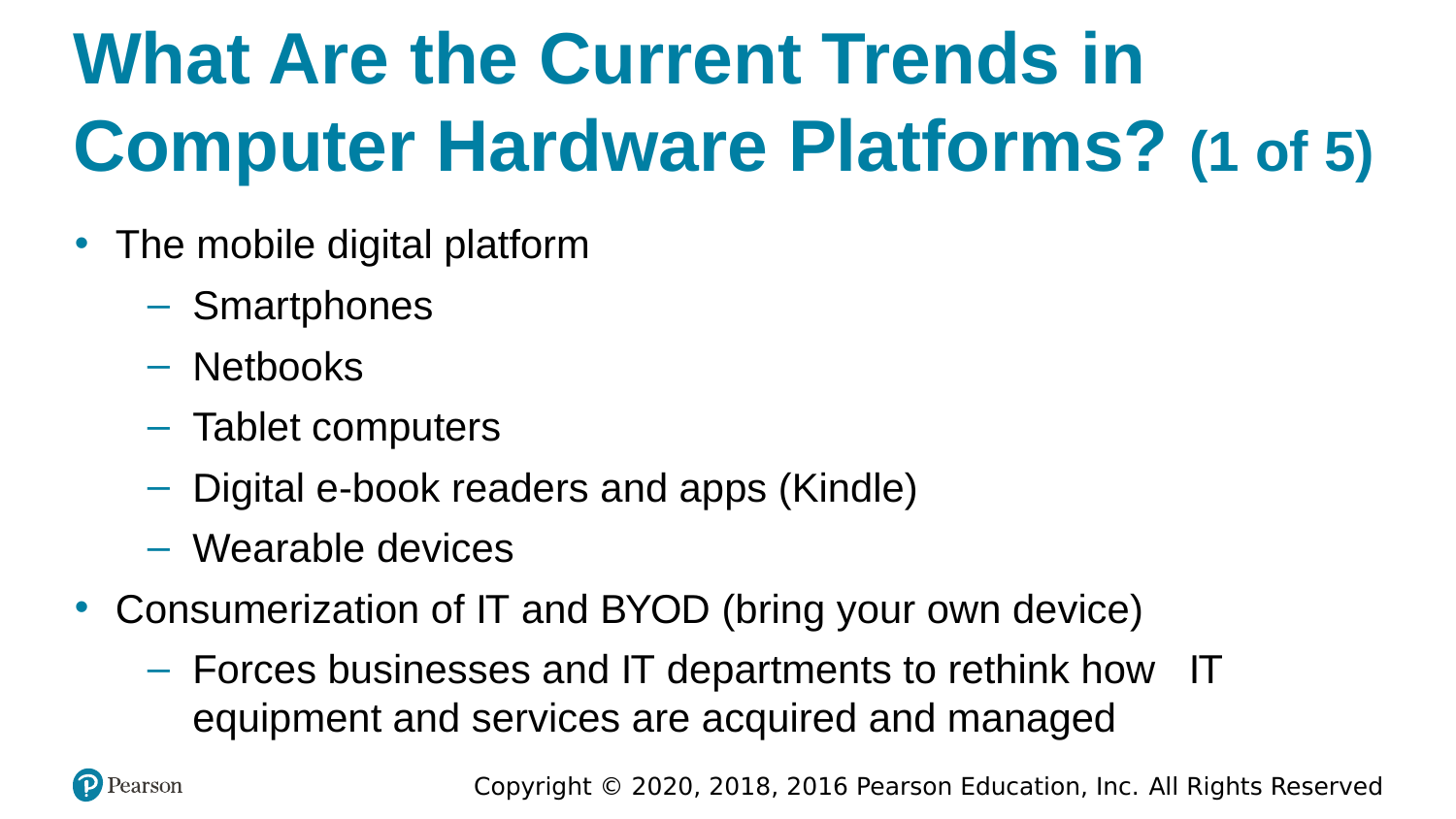

# What Are the Current Trends in Computer Hardware Platforms? (1 of 5)
The mobile digital platform
Smartphones
Netbooks
Tablet computers
Digital e-book readers and apps (Kindle)
Wearable devices
Consumerization of I T and B Y O D (bring your own device)
Forces businesses and I T departments to rethink how   I T equipment and services are acquired and managed